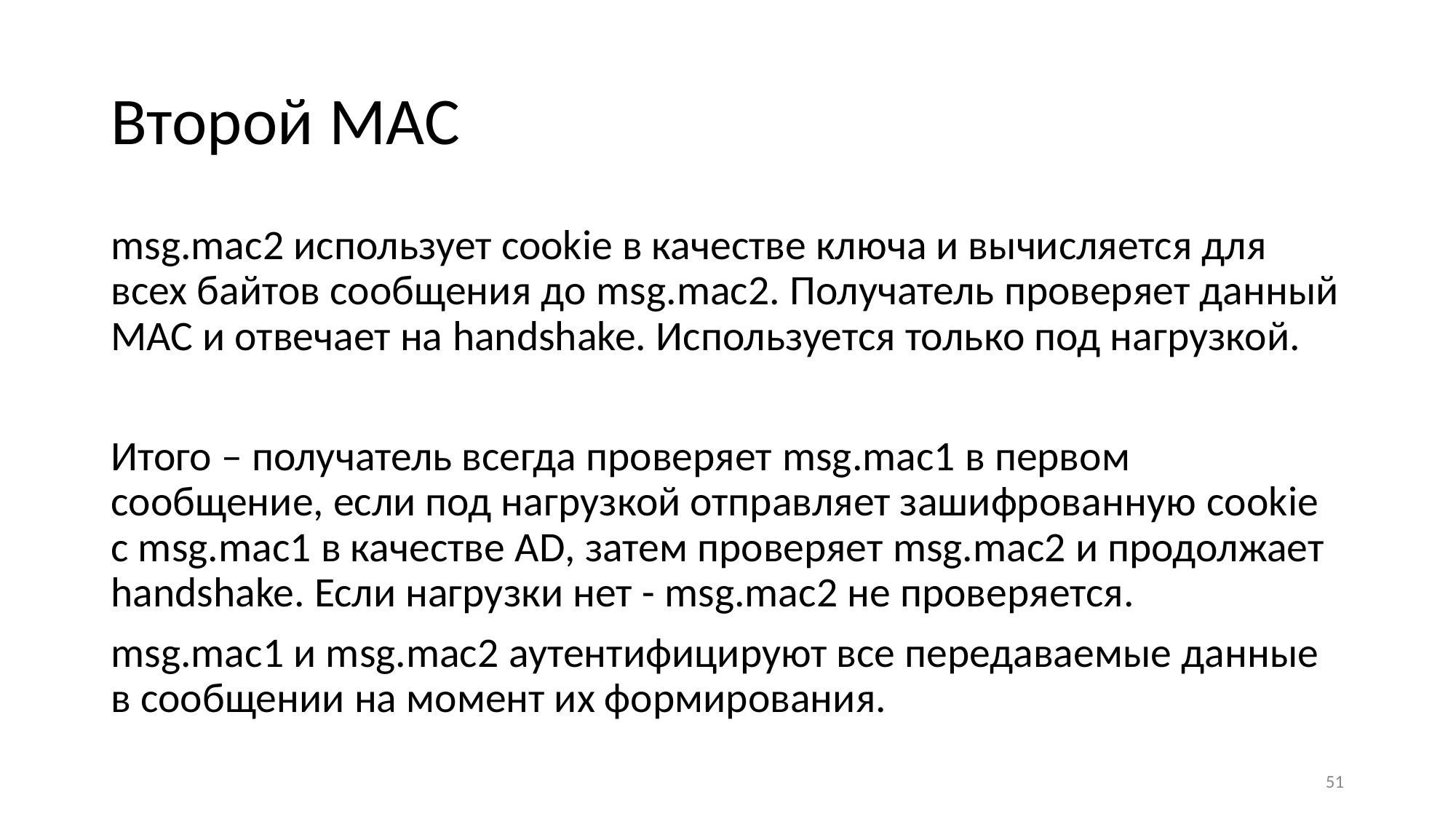

# Второй MAC
msg.mac2 использует cookie в качестве ключа и вычисляется для всех байтов сообщения до msg.mac2. Получатель проверяет данный MAC и отвечает на handshake. Используется только под нагрузкой.

Итого – получатель всегда проверяет msg.mac1 в первом сообщение, если под нагрузкой отправляет зашифрованную cookie с msg.mac1 в качестве AD, затем проверяет msg.mac2 и продолжает handshake. Если нагрузки нет - msg.mac2 не проверяется.
msg.mac1 и msg.mac2 аутентифицируют все передаваемые данные в сообщении на момент их формирования.
51